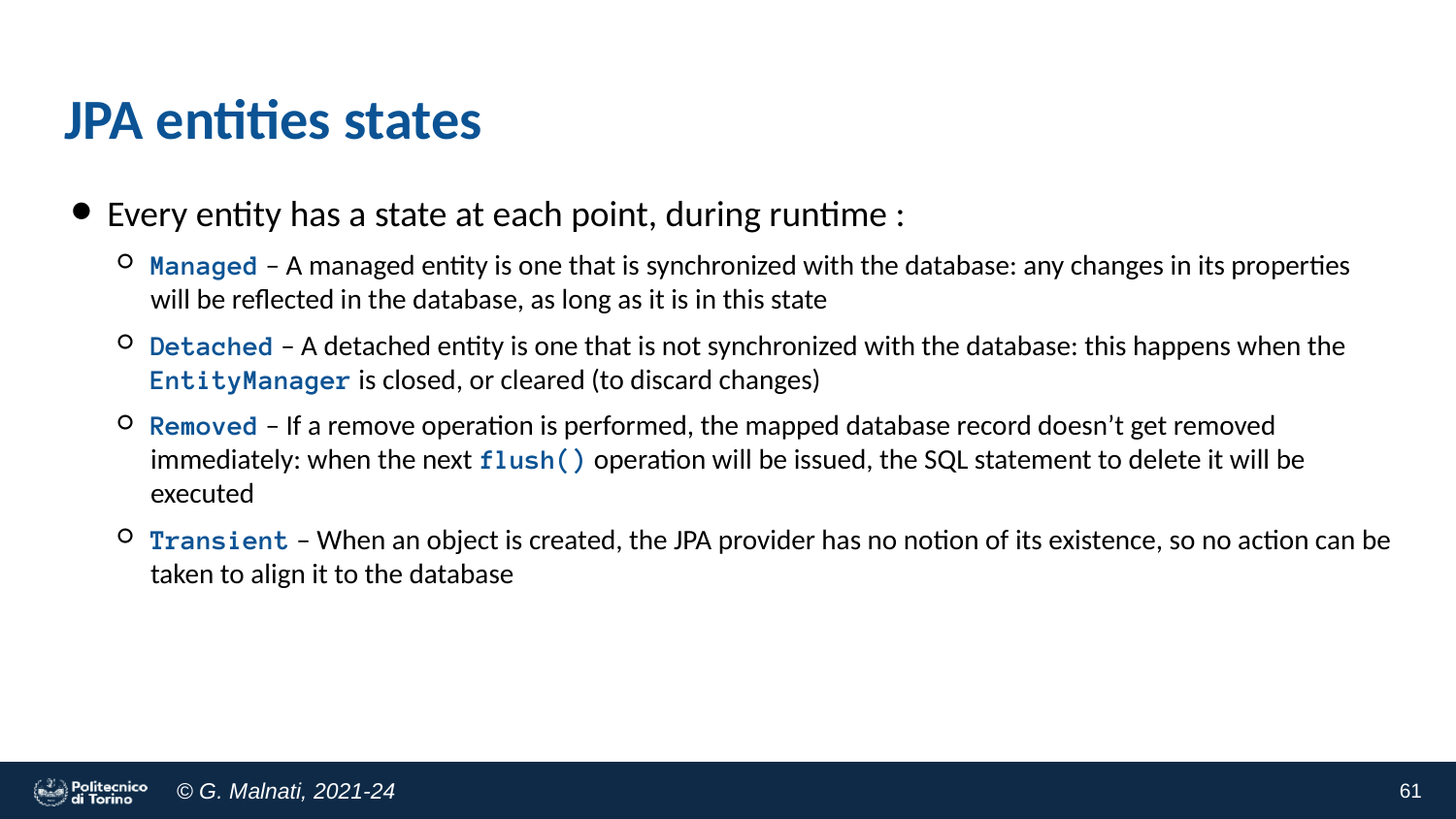

# JPA entities states
Every entity has a state at each point, during runtime :
Managed – A managed entity is one that is synchronized with the database: any changes in its properties will be reflected in the database, as long as it is in this state
Detached – A detached entity is one that is not synchronized with the database: this happens when the EntityManager is closed, or cleared (to discard changes)
Removed – If a remove operation is performed, the mapped database record doesn’t get removed immediately: when the next flush() operation will be issued, the SQL statement to delete it will be executed
Transient – When an object is created, the JPA provider has no notion of its existence, so no action can be taken to align it to the database

61